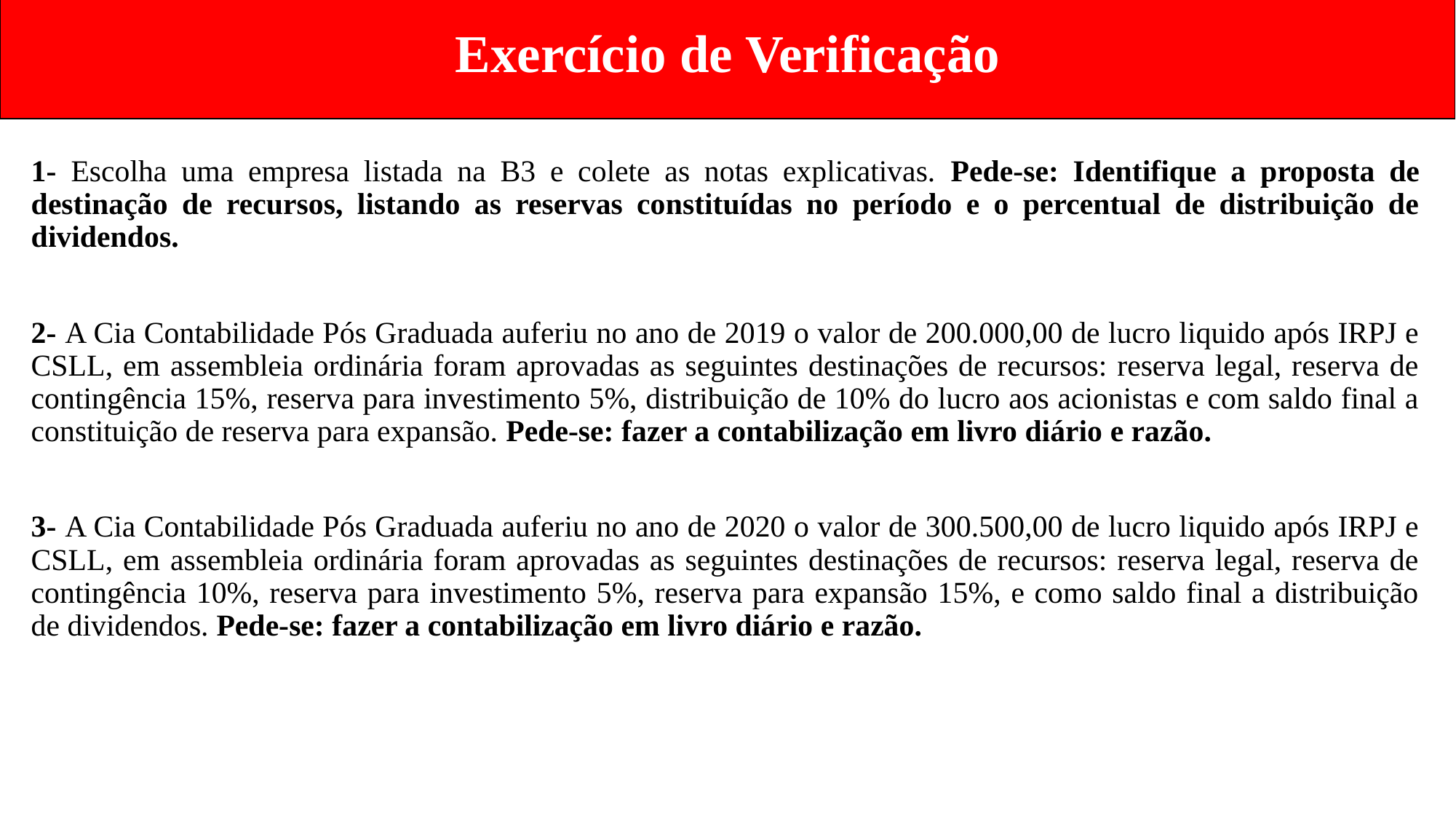

Exercício de Verificação
1- Escolha uma empresa listada na B3 e colete as notas explicativas. Pede-se: Identifique a proposta de destinação de recursos, listando as reservas constituídas no período e o percentual de distribuição de dividendos.

2- A Cia Contabilidade Pós Graduada auferiu no ano de 2019 o valor de 200.000,00 de lucro liquido após IRPJ e CSLL, em assembleia ordinária foram aprovadas as seguintes destinações de recursos: reserva legal, reserva de contingência 15%, reserva para investimento 5%, distribuição de 10% do lucro aos acionistas e com saldo final a constituição de reserva para expansão. Pede-se: fazer a contabilização em livro diário e razão.

3- A Cia Contabilidade Pós Graduada auferiu no ano de 2020 o valor de 300.500,00 de lucro liquido após IRPJ e CSLL, em assembleia ordinária foram aprovadas as seguintes destinações de recursos: reserva legal, reserva de contingência 10%, reserva para investimento 5%, reserva para expansão 15%, e como saldo final a distribuição de dividendos. Pede-se: fazer a contabilização em livro diário e razão.